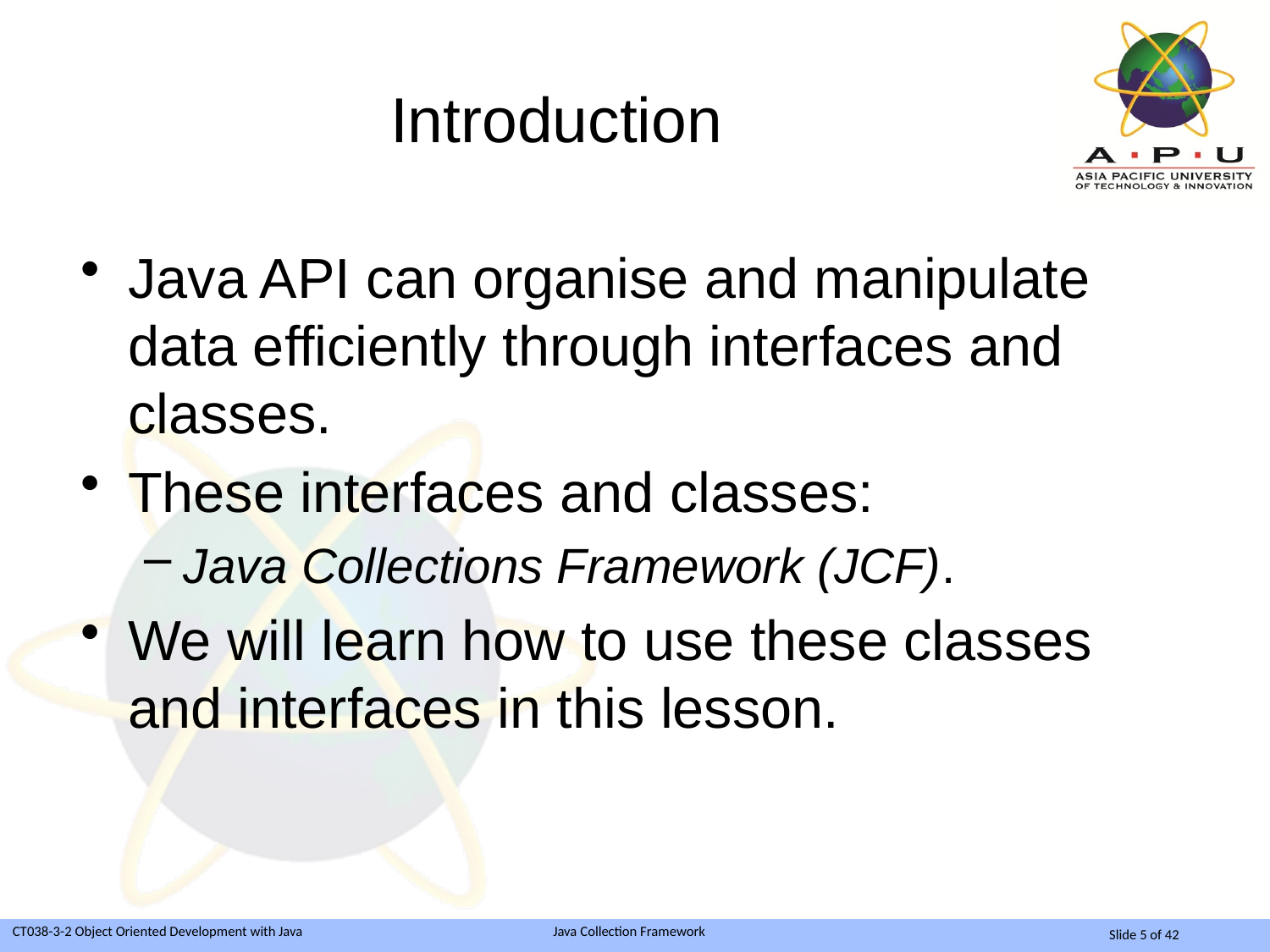

# Introduction
Java API can organise and manipulate data efficiently through interfaces and classes.
These interfaces and classes:
Java Collections Framework (JCF).
We will learn how to use these classes and interfaces in this lesson.